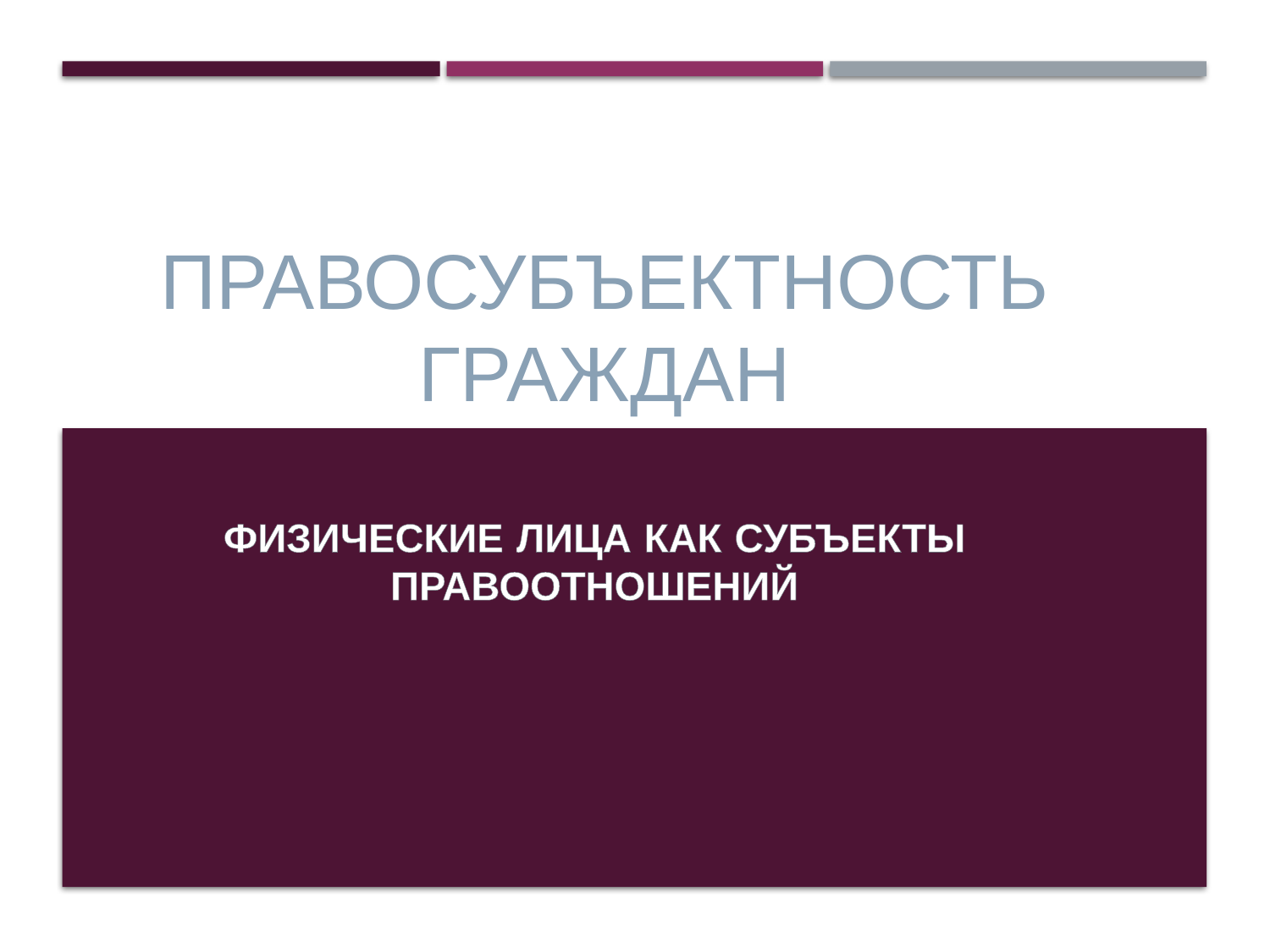

# Правосубъектность граждан
Физические лица как субъекты правоотношений